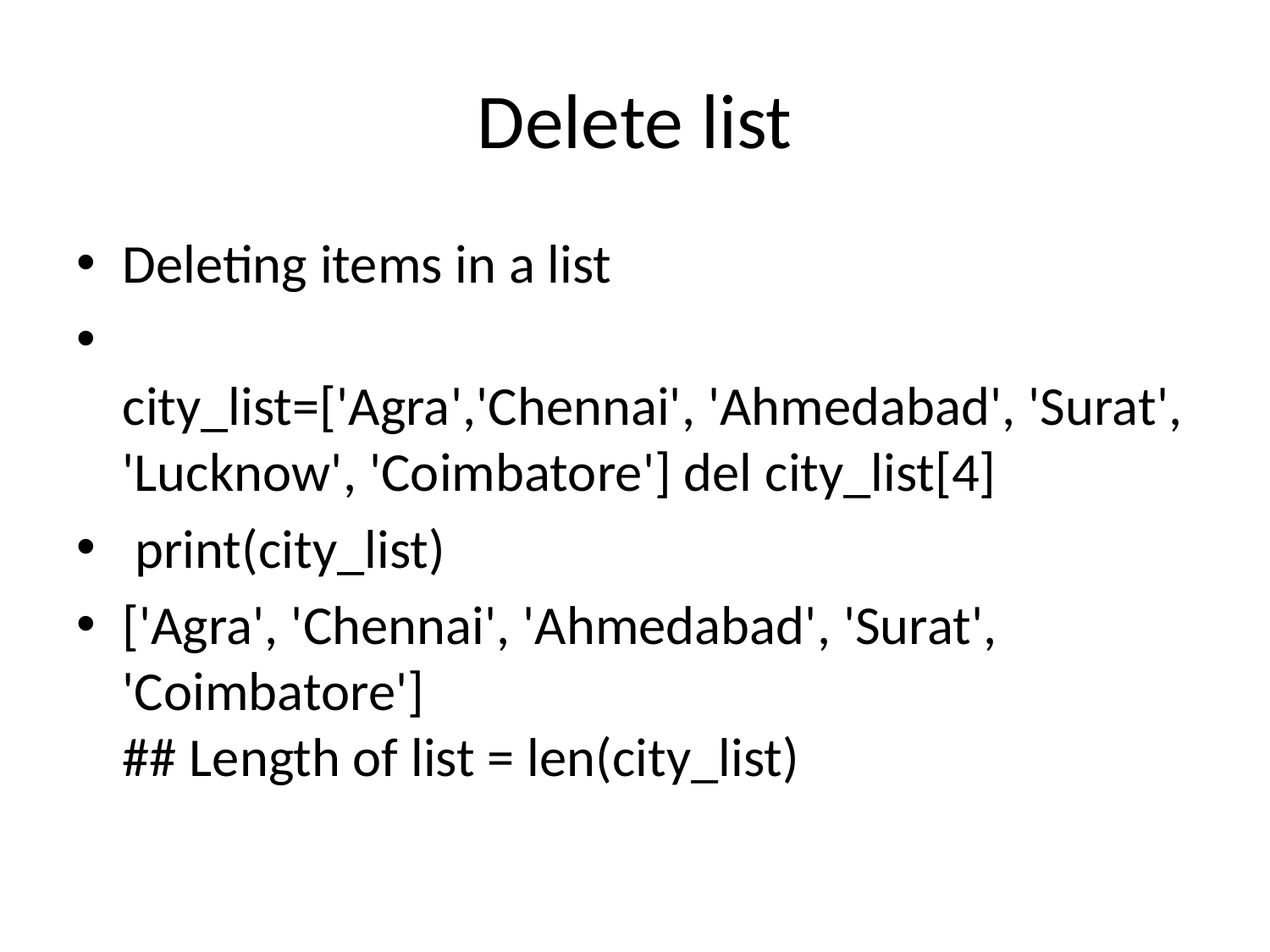

# Delete list
Deleting items in a list
city_list=['Agra','Chennai', 'Ahmedabad', 'Surat', 'Lucknow', 'Coimbatore'] del city_list[4]
 print(city_list)
['Agra', 'Chennai', 'Ahmedabad', 'Surat', 'Coimbatore']
## Length of list = len(city_list)